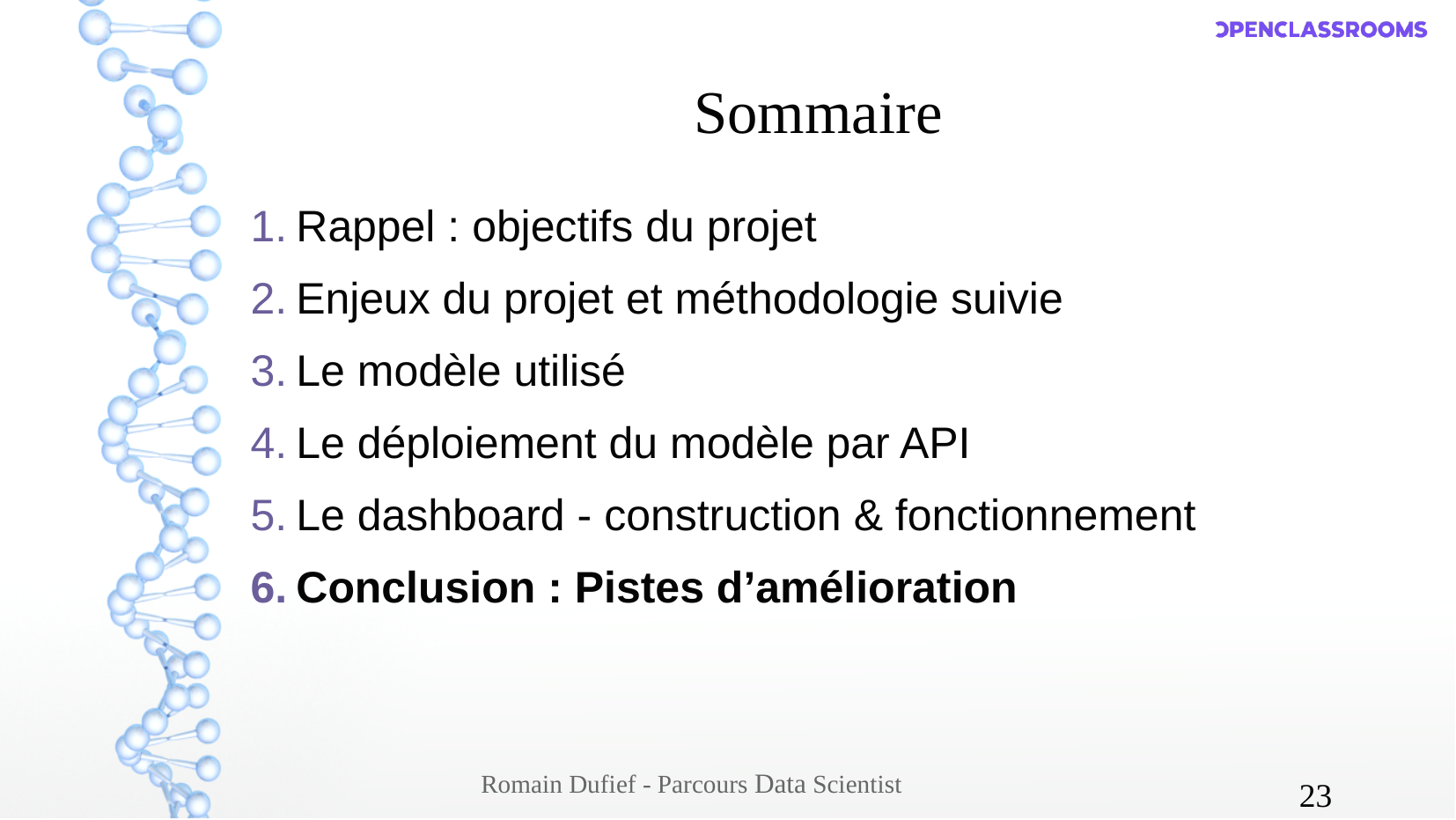

Sommaire
Rappel : objectifs du projet
Enjeux du projet et méthodologie suivie
Le modèle utilisé
Le déploiement du modèle par API
Le dashboard - construction & fonctionnement
Conclusion : Pistes d’amélioration